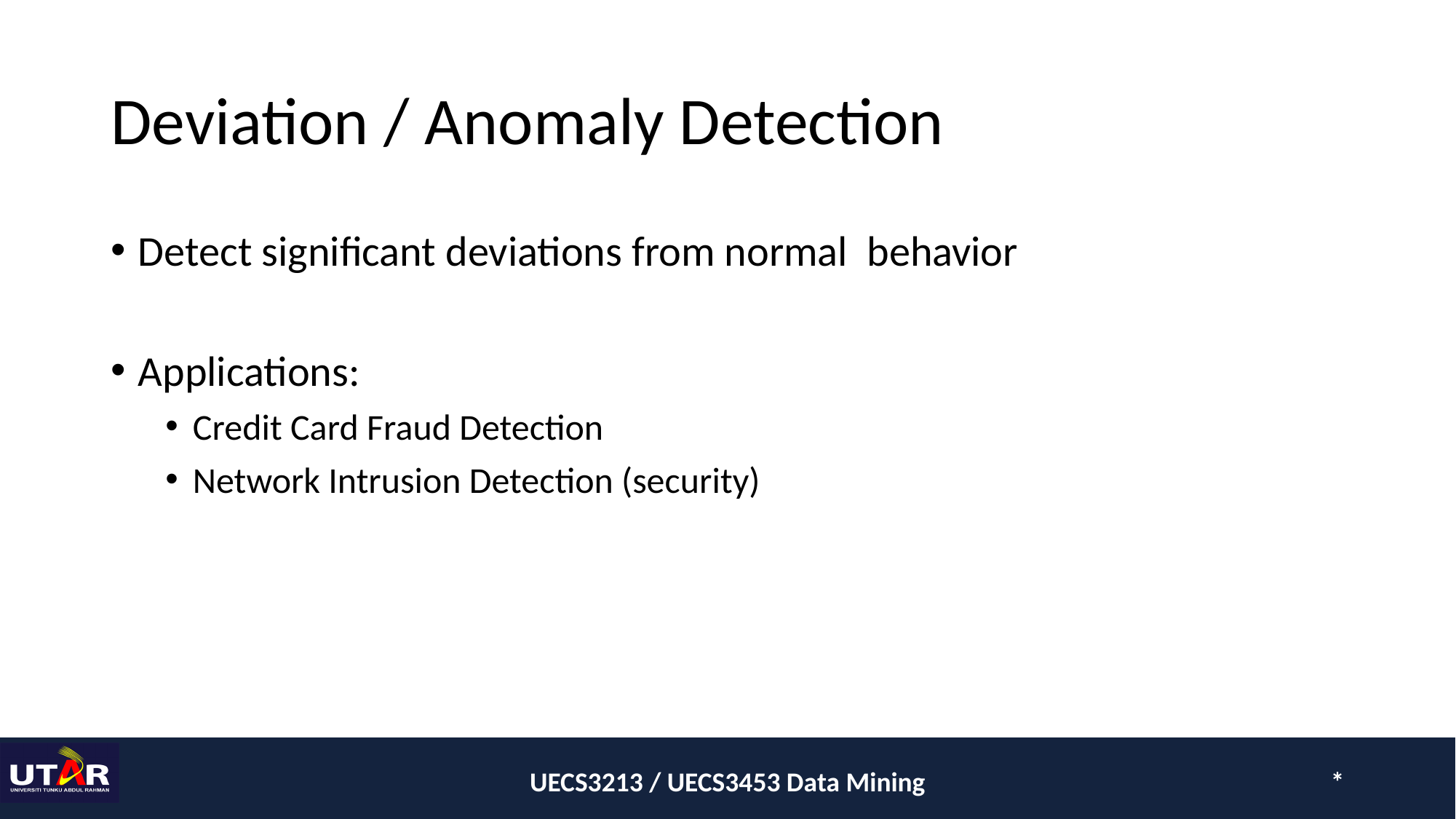

# Deviation / Anomaly Detection
Detect significant deviations from normal  behavior

Applications:
Credit Card Fraud Detection
Network Intrusion Detection (security)

UECS3213 / UECS3453 Data Mining
*